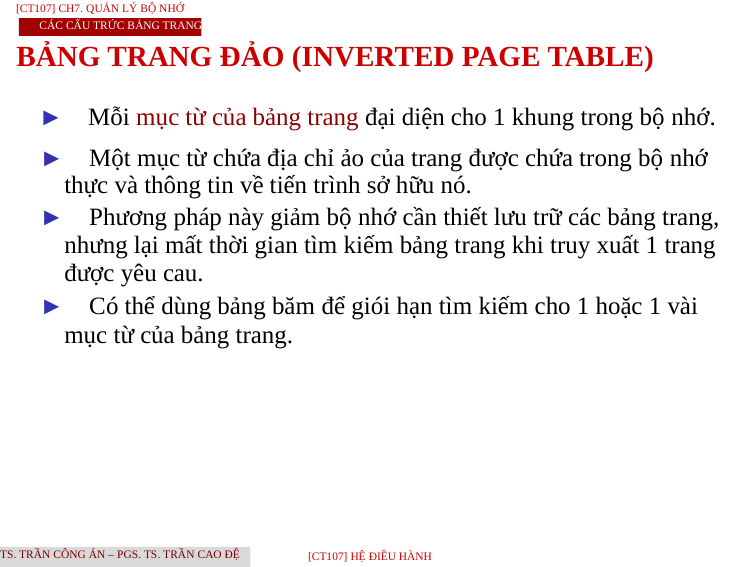

[CT107] Ch7. Quản lý bộ nhớ
Các cấu TRỨC bảng trang
BẢNG TRANG ĐẢO (INVERTED PAGE TABLE)
►    Mỗi mục từ của bảng trang đại diện cho 1 khung trong bộ nhớ.
►    Một mục từ chứa địa chỉ ảo của trang được chứa trong bộ nhớ thực và thông tin về tiến trình sở hữu nó.
►    Phương pháp này giảm bộ nhớ cần thiết lưu trữ các bảng trang, nhưng lại mất thời gian tìm kiếm bảng trang khi truy xuất 1 trang được yêu cau.
►    Có thể dùng bảng băm để giói hạn tìm kiếm cho 1 hoặc 1 vài mục từ của bảng trang.
TS. Trần Công Án – PGS. TS. Trần Cao Đệ
[CT107] HỆ điều hành